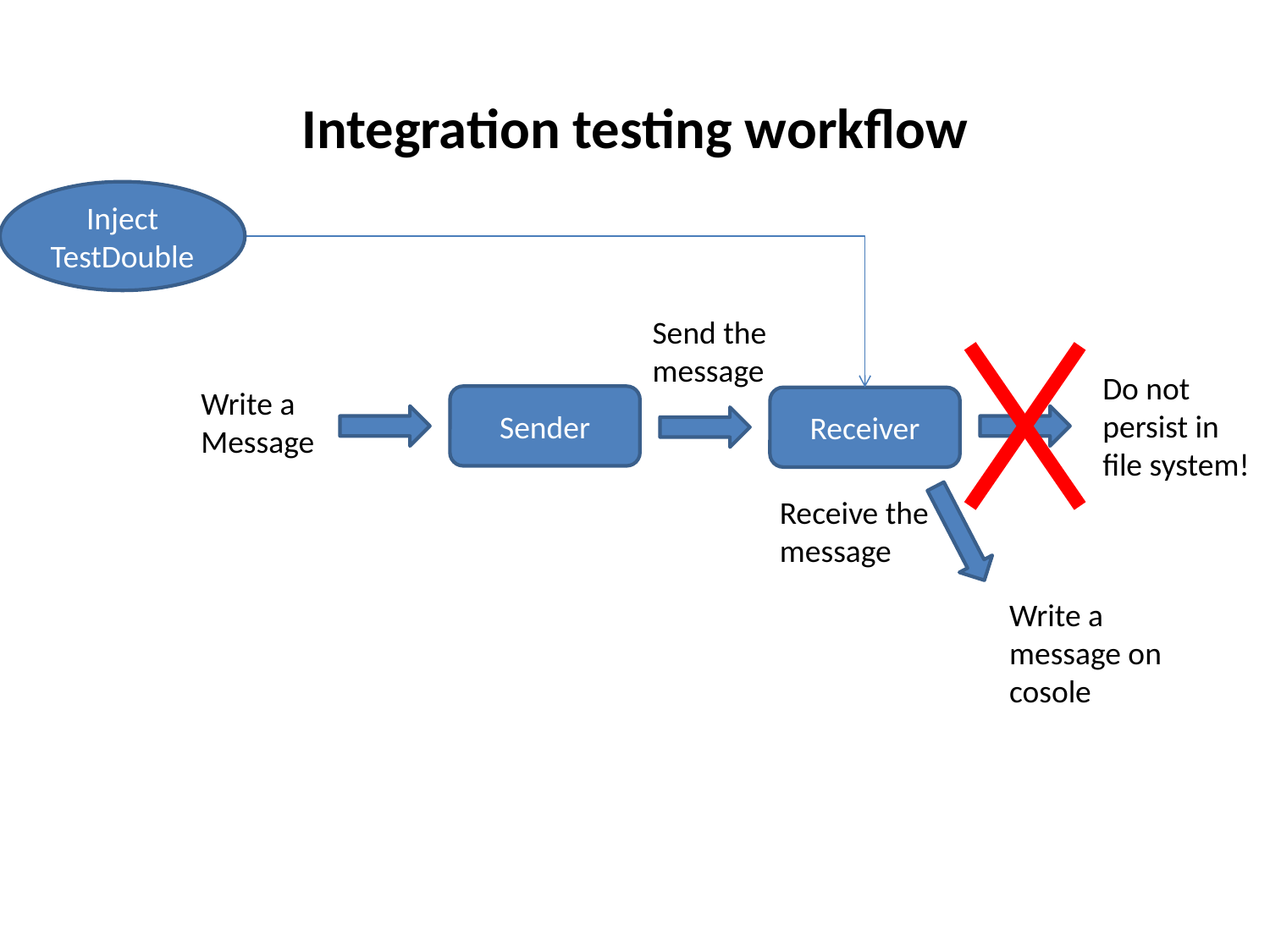

Integration testing workflow
Inject TestDouble
Send the message
Do not persist in file system!
Write a Message
Sender
Receiver

Receive the message
Write a message on cosole